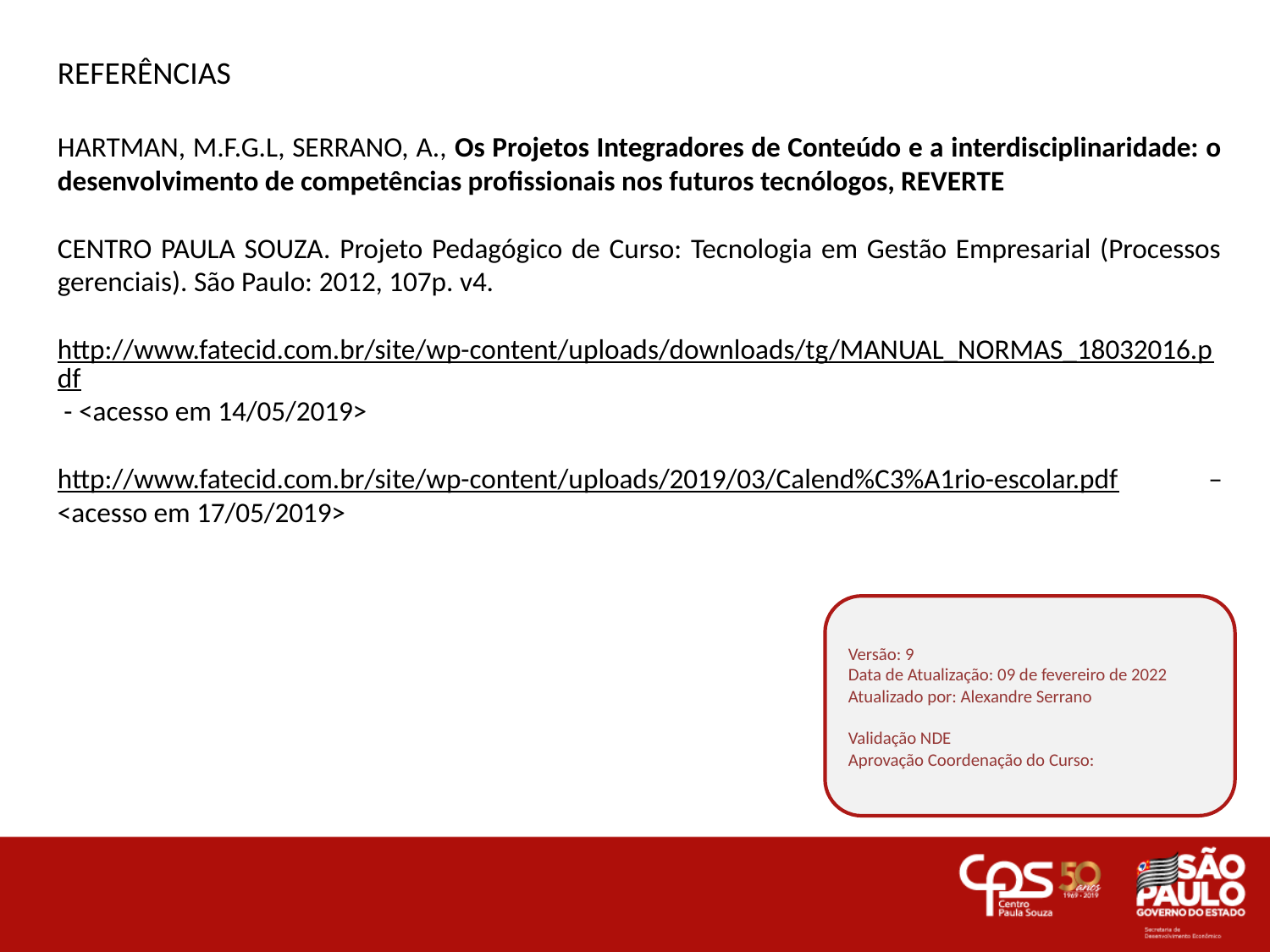

REFERÊNCIAS

HARTMAN, M.F.G.L, SERRANO, A., Os Projetos Integradores de Conteúdo e a interdisciplinaridade: o desenvolvimento de competências profissionais nos futuros tecnólogos, REVERTE

CENTRO PAULA SOUZA. Projeto Pedagógico de Curso: Tecnologia em Gestão Empresarial (Processos gerenciais). São Paulo: 2012, 107p. v4.

http://www.fatecid.com.br/site/wp-content/uploads/downloads/tg/MANUAL_NORMAS_18032016.pdf - <acesso em 14/05/2019>

http://www.fatecid.com.br/site/wp-content/uploads/2019/03/Calend%C3%A1rio-escolar.pdf – <acesso em 17/05/2019>
Versão: 9
Data de Atualização: 09 de fevereiro de 2022
Atualizado por: Alexandre Serrano

Validação NDE
Aprovação Coordenação do Curso: